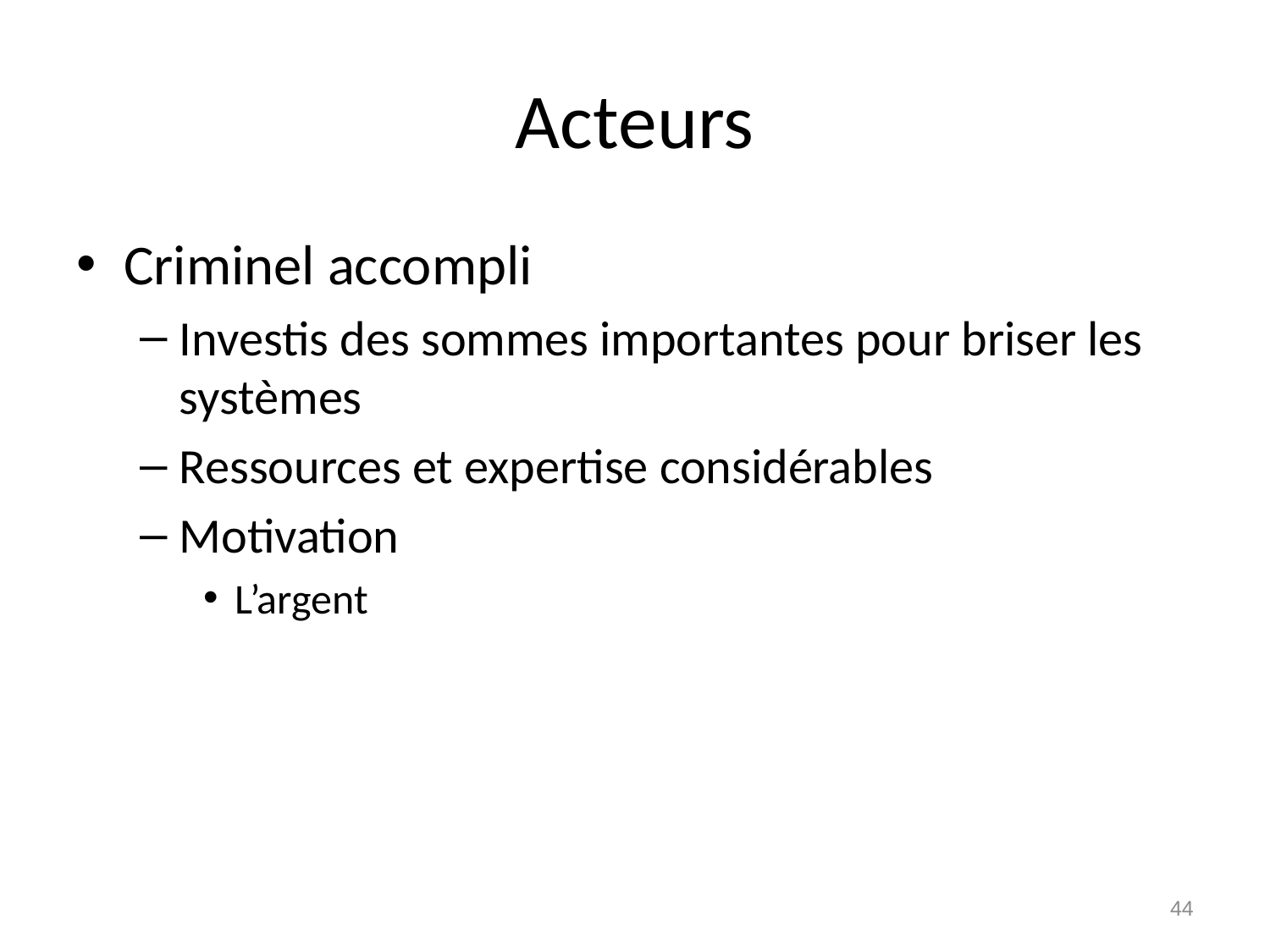

# Acteurs
Criminel accompli
Investis des sommes importantes pour briser les systèmes
Ressources et expertise considérables
Motivation
L’argent
44